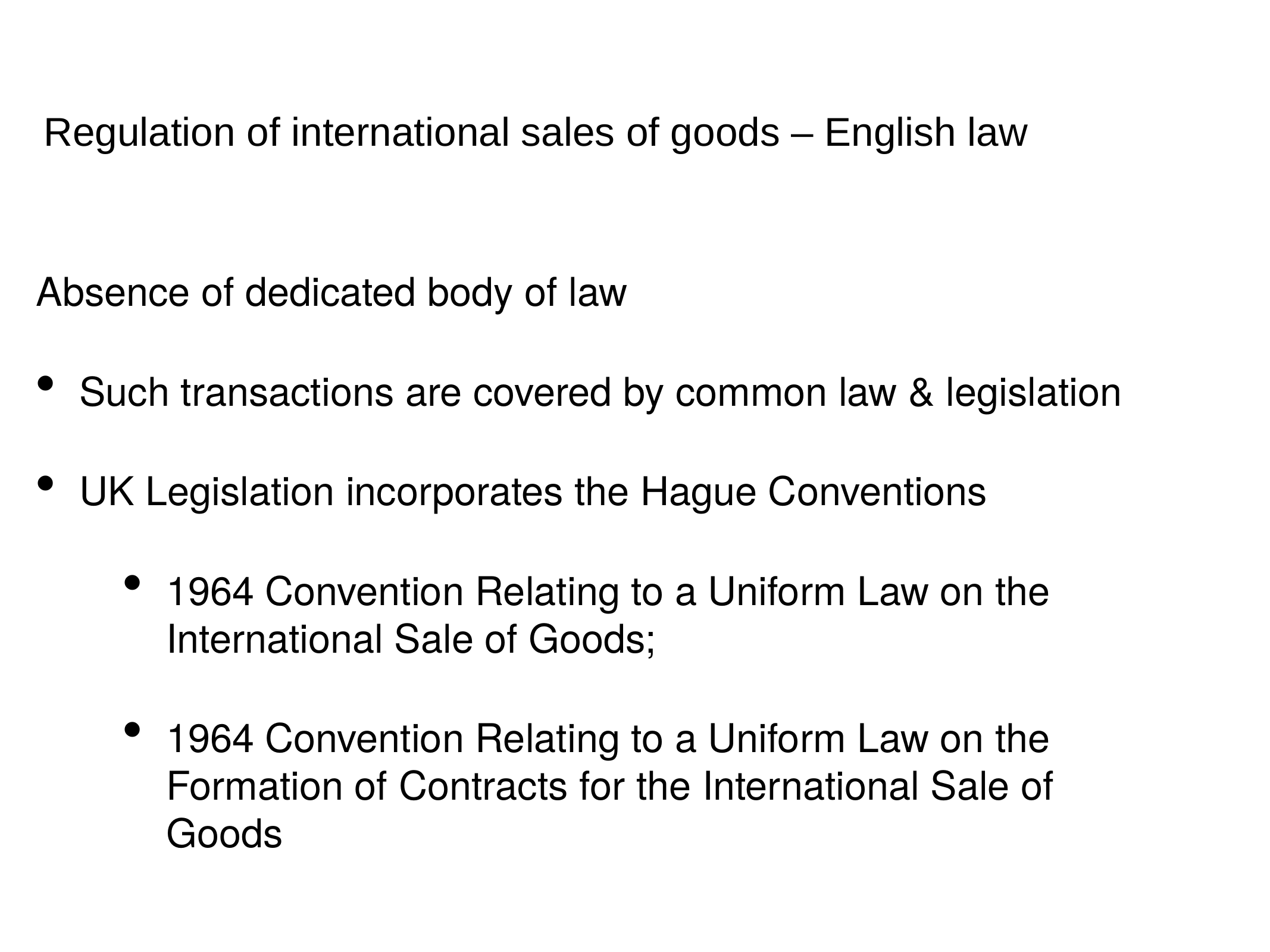

# Regulation of international sales of goods – English law

Absence of dedicated body of law
Such transactions are covered by common law & legislation
UK Legislation incorporates the Hague Conventions
1964 Convention Relating to a Uniform Law on the International Sale of Goods;
1964 Convention Relating to a Uniform Law on the Formation of Contracts for the International Sale of Goods